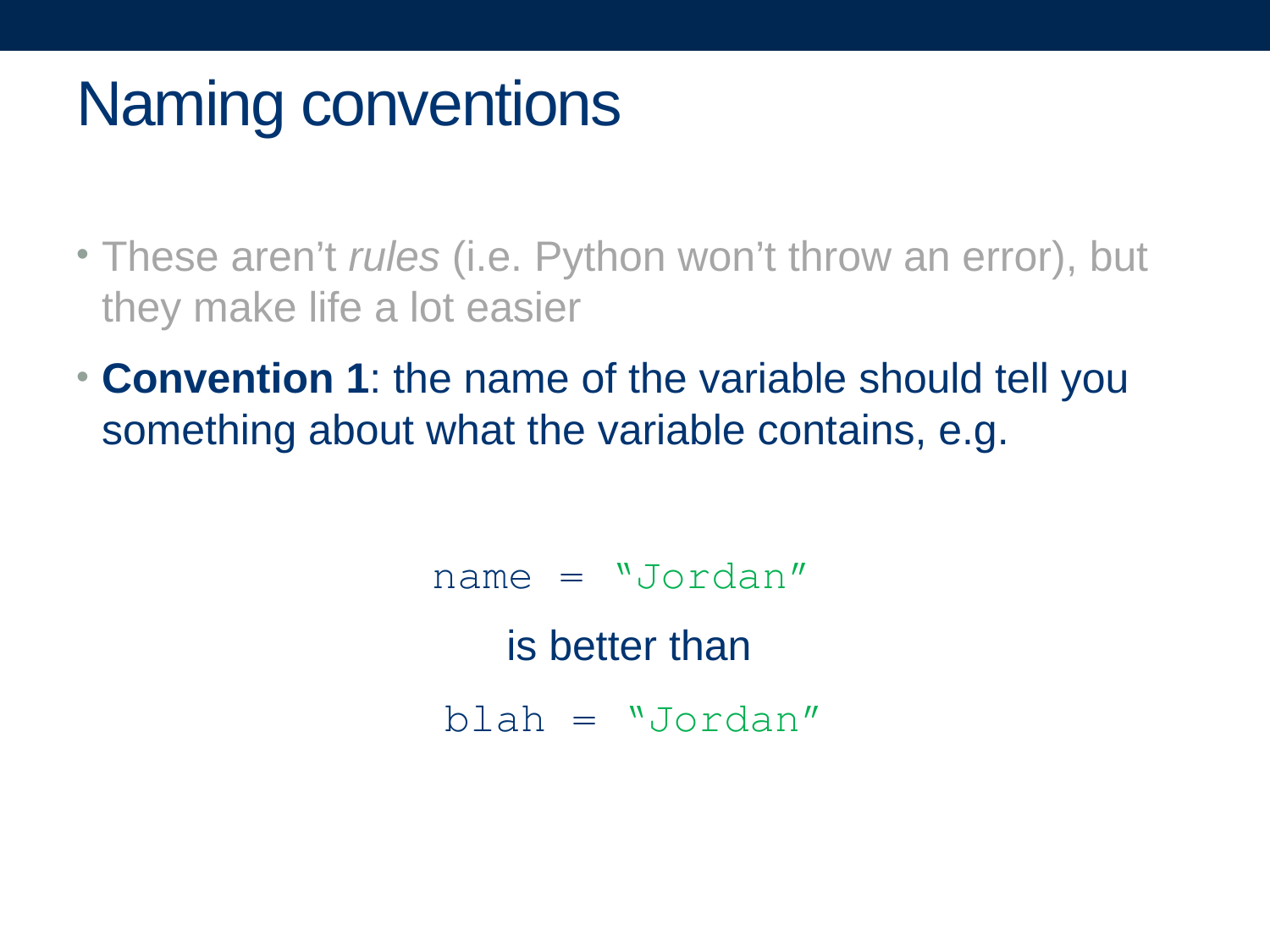

# Naming conventions
These aren’t rules (i.e. Python won’t throw an error), but they make life a lot easier
Convention 1: the name of the variable should tell you something about what the variable contains, e.g.

name = “Jordan”
is better than
blah = “Jordan”